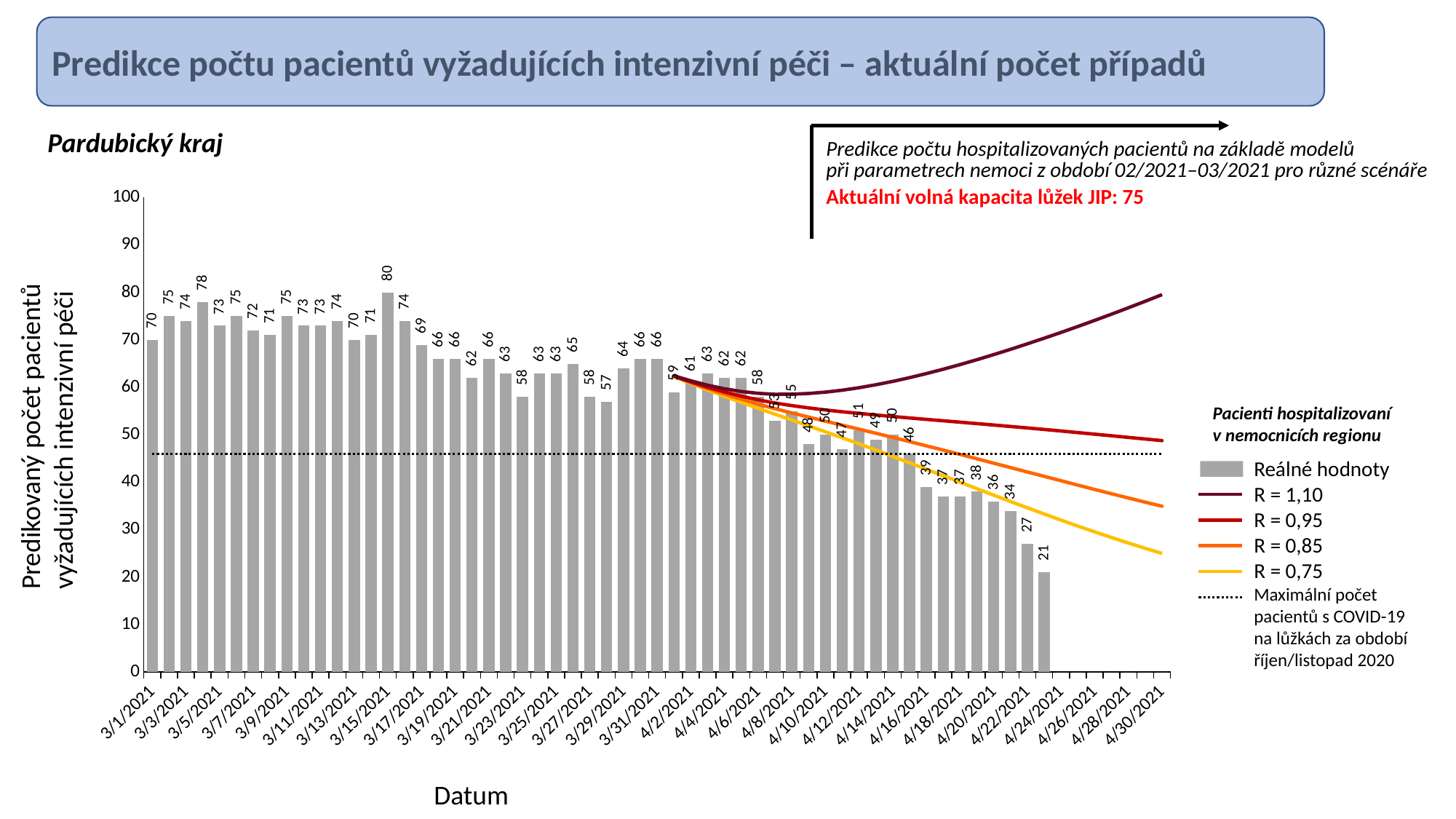

Predikce počtu pacientů vyžadujících intenzivní péči – aktuální počet případů
Pardubický kraj
| Predikce počtu hospitalizovaných pacientů na základě modelů při parametrech nemoci z období 02/2021–03/2021 pro různé scénáře |
| --- |
| Aktuální volná kapacita lůžek JIP: 75 |

### Chart

| Category |  |  |  |  |  |  |
|---|---|---|---|---|---|---|
| 44256 | 70.0 | None | None | None | None | 46.0 |
| 44257 | 75.0 | None | None | None | None | 46.0 |
| 44258 | 74.0 | None | None | None | None | 46.0 |
| 44259 | 78.0 | None | None | None | None | 46.0 |
| 44260 | 73.0 | None | None | None | None | 46.0 |
| 44261 | 75.0 | None | None | None | None | 46.0 |
| 44262 | 72.0 | None | None | None | None | 46.0 |
| 44263 | 71.0 | None | None | None | None | 46.0 |
| 44264 | 75.0 | None | None | None | None | 46.0 |
| 44265 | 73.0 | None | None | None | None | 46.0 |
| 44266 | 73.0 | None | None | None | None | 46.0 |
| 44267 | 74.0 | None | None | None | None | 46.0 |
| 44268 | 70.0 | None | None | None | None | 46.0 |
| 44269 | 71.0 | None | None | None | None | 46.0 |
| 44270 | 80.0 | None | None | None | None | 46.0 |
| 44271 | 74.0 | None | None | None | None | 46.0 |
| 44272 | 69.0 | None | None | None | None | 46.0 |
| 44273 | 66.0 | None | None | None | None | 46.0 |
| 44274 | 66.0 | None | None | None | None | 46.0 |
| 44275 | 62.0 | None | None | None | None | 46.0 |
| 44276 | 66.0 | None | None | None | None | 46.0 |
| 44277 | 63.0 | None | None | None | None | 46.0 |
| 44278 | 58.0 | None | None | None | None | 46.0 |
| 44279 | 63.0 | None | None | None | None | 46.0 |
| 44280 | 63.0 | None | None | None | None | 46.0 |
| 44281 | 65.0 | None | None | None | None | 46.0 |
| 44282 | 58.0 | None | None | None | None | 46.0 |
| 44283 | 57.0 | None | None | None | None | 46.0 |
| 44284 | 64.0 | None | None | None | None | 46.0 |
| 44285 | 66.0 | None | None | None | None | 46.0 |
| 44286 | 66.0 | None | None | None | None | 46.0 |
| 44287 | 59.0 | 62.26543978610977 | 62.317411608528516 | 62.369383430947266 | 62.44750459797922 | 46.0 |
| 44288 | 61.0 | 60.855833362677345 | 61.005948505358965 | 61.15622708144443 | 61.38177626254098 | 46.0 |
| 44289 | 63.0 | 59.46336629694068 | 59.748557320566945 | 60.03428824467116 | 60.46269693170502 | 46.0 |
| 44290 | 62.0 | 58.133243036138964 | 58.58370734187413 | 59.03500683287402 | 59.71143721487134 | 46.0 |
| 44291 | 62.0 | 56.85111196012949 | 57.501148566076765 | 58.15494314780409 | 59.139563787372296 | 46.0 |
| 44292 | 58.0 | 55.58983004965933 | 56.478362068881204 | 57.37831367880122 | 58.74612868592689 | 46.0 |
| 44293 | 53.0 | 54.34668700219779 | 55.516107828352766 | 56.711410464528896 | 58.5489060661227 | 46.0 |
| 44294 | 55.0 | 53.12645348234443 | 54.6200077086042 | 56.16211445503035 | 58.562118313767925 | 46.0 |
| 44295 | 48.0 | 51.89583201458552 | 53.74871909380168 | 55.68119004867168 | 58.72392769572595 | 46.0 |
| 44296 | 50.0 | 50.64086143689212 | 52.88143045838643 | 55.24126760436876 | 59.00029473478489 | 46.0 |
| 44297 | 47.0 | 49.384011373998604 | 52.03735935663744 | 54.86015473780491 | 59.41141328507177 | 46.0 |
| 44298 | 51.0 | 48.105380459450146 | 51.193143393424975 | 54.513472606214066 | 59.937836004994054 | 46.0 |
| 44299 | 49.0 | 46.79560949311808 | 50.334914151603854 | 54.18485763008005 | 60.56215298420743 | 46.0 |
| 44300 | 50.0 | 45.4571791030837 | 49.46008796035594 | 53.8665744660358 | 61.27116109805502 | 46.0 |
| 44301 | 46.0 | 44.099673421155764 | 48.57274962537124 | 53.557338263354666 | 62.05695177906996 | 46.0 |
| 44302 | 39.0 | 42.737841366006776 | 47.68112326854409 | 53.25923746756145 | 62.91422149104708 | 46.0 |
| 44303 | 37.0 | 41.37485535326425 | 46.78403993102921 | 52.96710135730345 | 63.83543209006389 | 46.0 |
| 44304 | 37.0 | 40.00805524066499 | 45.875472010599715 | 52.67227187777513 | 64.81155857843974 | 46.0 |
| 44305 | 38.0 | 38.639023515085896 | 44.95431056592061 | 52.37122743092104 | 65.83724197732649 | 46.0 |
| 44306 | 36.0 | 37.27812479395028 | 44.02811831120313 | 52.06767050534241 | 66.91143156543055 | 46.0 |
| 44307 | 34.0 | 35.930549757744174 | 43.09875752989248 | 51.759651962637975 | 68.02709827260182 | 46.0 |
| 44308 | 27.0 | 34.60837887846966 | 42.17558617653431 | 51.45329717680698 | 69.18608131522899 | 46.0 |
| 44309 | 21.0 | 33.30257035880866 | 41.24762128053651 | 51.13530636517699 | 70.37329377684534 | 46.0 |
| 44310 | 0.0 | 32.019216751657275 | 40.32008312545102 | 50.80935763173888 | 71.5917871563737 | 46.0 |
| 44311 | 0.0 | 30.76218862332633 | 39.396259064522596 | 50.47725993266228 | 72.84209909928659 | 46.0 |
| 44312 | 0.0 | 29.535803268671476 | 38.479641979563496 | 50.14098558539088 | 74.12361167368113 | 46.0 |
| 44313 | 0.0 | 28.34494077994917 | 37.57470463073912 | 49.80342683980058 | 75.4366074391072 | 46.0 |
| 44314 | 0.0 | 27.190175569914846 | 36.68195531325688 | 49.46405319813742 | 76.77883263996789 | 46.0 |
| 44315 | 0.0 | 26.074296371625838 | 35.80421415448307 | 49.12483624843558 | 78.15209464353312 | 46.0 |
| 44316 | 0.0 | 24.995756509146666 | 34.940373419833655 | 48.78409244946181 | 79.55451129484267 | 46.0 |
|  | None | None | None | None | None | None |
|  | None | None | None | None | None | None |
|  | None | None | None | None | None | None |
|  | None | None | None | None | None | None |
|  | None | None | None | None | None | None |
|  | None | None | None | None | None | None |
|  | None | None | None | None | None | None |
|  | None | None | None | None | None | None |
|  | None | None | None | None | None | None |
|  | None | None | None | None | None | None |
|  | None | None | None | None | None | None |
|  | None | None | None | None | None | None |
|  | None | None | None | None | None | None |
|  | None | None | None | None | None | None |
|  | None | None | None | None | None | None |
|  | None | None | None | None | None | None |
|  | None | None | None | None | None | None |
|  | None | None | None | None | None | None |
|  | None | None | None | None | None | None |
|  | None | None | None | None | None | None |
|  | None | None | None | None | None | None |
|  | None | None | None | None | None | None |
|  | None | None | None | None | None | None |
|  | None | None | None | None | None | None |
|  | None | None | None | None | None | None |
|  | None | None | None | None | None | None |
|  | None | None | None | None | None | None |
|  | None | None | None | None | None | None |
|  | None | None | None | None | None | None |
|  | None | None | None | None | None | None |
|  | None | None | None | None | None | None |
|  | None | None | None | None | None | None |
|  | None | None | None | None | None | None |
|  | None | None | None | None | None | None |
|  | None | None | None | None | None | None |
|  | None | None | None | None | None | None |
|  | None | None | None | None | None | None |
|  | None | None | None | None | None | None |
|  | None | None | None | None | None | None |
|  | None | None | None | None | None | None |
|  | None | None | None | None | None | None |
|  | None | None | None | None | None | None |
|  | None | None | None | None | None | None |
|  | None | None | None | None | None | None |
|  | None | None | None | None | None | None |
|  | None | None | None | None | None | None |
|  | None | None | None | None | None | None |
|  | None | None | None | None | None | None |
|  | None | None | None | None | None | None |
|  | None | None | None | None | None | None |
|  | None | None | None | None | None | None |
|  | None | None | None | None | None | None |
|  | None | None | None | None | None | None |
|  | None | None | None | None | None | None |
|  | None | None | None | None | None | None |
|  | None | None | None | None | None | None |
|  | None | None | None | None | None | None |
|  | None | None | None | None | None | None |
|  | None | None | None | None | None | None |
|  | None | None | None | None | None | None |
|  | None | None | None | None | None | None |
|  | None | None | None | None | None | None |
|  | None | None | None | None | None | None |
|  | None | None | None | None | None | None |
|  | None | None | None | None | None | None |
|  | None | None | None | None | None | None |
|  | None | None | None | None | None | None |
|  | None | None | None | None | None | None |
|  | None | None | None | None | None | None |
|  | None | None | None | None | None | None |
|  | None | None | None | None | None | None |
|  | None | None | None | None | None | None |
|  | None | None | None | None | None | None |
|  | None | None | None | None | None | None |
|  | None | None | None | None | None | None |
|  | None | None | None | None | None | None |
|  | None | None | None | None | None | None |
|  | None | None | None | None | None | None |
|  | None | None | None | None | None | None |
|  | None | None | None | None | None | None |
|  | None | None | None | None | None | None |
|  | None | None | None | None | None | None |
|  | None | None | None | None | None | None |
|  | None | None | None | None | None | None |
|  | None | None | None | None | None | None |
|  | None | None | None | None | None | None |
|  | None | None | None | None | None | None |
|  | None | None | None | None | None | None |
|  | None | None | None | None | None | None |
|  | None | None | None | None | None | None |
|  | None | None | None | None | None | None |
|  | None | None | None | None | None | None |
|  | None | None | None | None | None | None |
|  | None | None | None | None | None | None |
|  | None | None | None | None | None | None |
|  | None | None | None | None | None | None |
|  | None | None | None | None | None | None |
|  | None | None | None | None | None | None |
|  | None | None | None | None | None | None |
|  | None | None | None | None | None | None |
|  | None | None | None | None | None | None |
|  | None | None | None | None | None | None |
|  | None | None | None | None | None | None |
|  | None | None | None | None | None | None |
|  | None | None | None | None | None | None |
|  | None | None | None | None | None | None |
|  | None | None | None | None | None | None |
|  | None | None | None | None | None | None |
|  | None | None | None | None | None | None |
|  | None | None | None | None | None | None |
|  | None | None | None | None | None | None |
|  | None | None | None | None | None | None |
|  | None | None | None | None | None | None |
|  | None | None | None | None | None | None |
|  | None | None | None | None | None | None |
|  | None | None | None | None | None | None |
|  | None | None | None | None | None | None |
|  | None | None | None | None | None | None |
|  | None | None | None | None | None | None |
|  | None | None | None | None | None | None |
Pacienti hospitalizovaní v nemocnicích regionu
Predikovaný počet pacientů
vyžadujících intenzivní péči
Reálné hodnoty
R = 1,10
R = 0,95
R = 0,85
R = 0,75
Maximální počet pacientů s COVID-19 na lůžkách za období říjen/listopad 2020

Datum